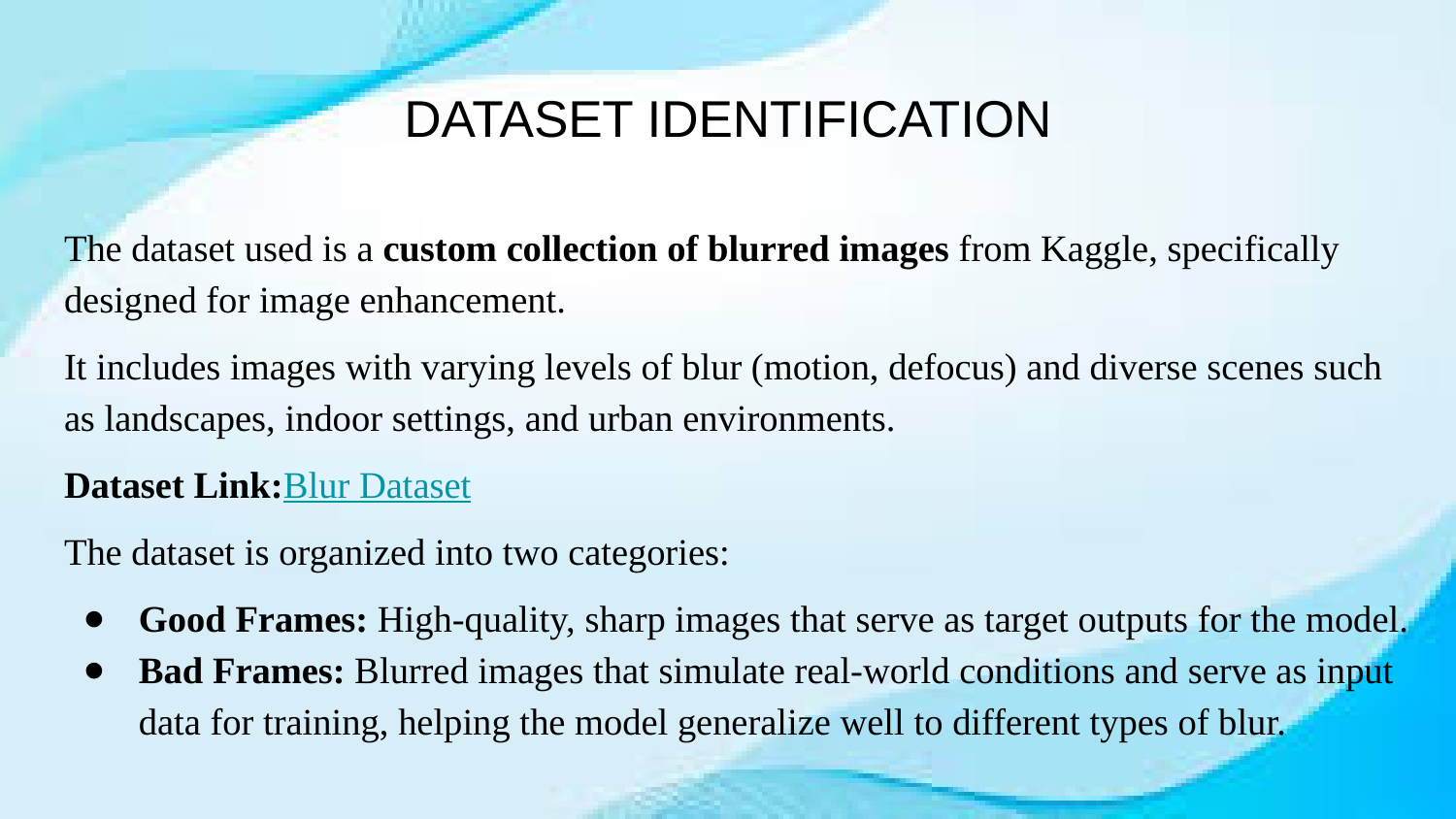

# DATASET IDENTIFICATION
The dataset used is a custom collection of blurred images from Kaggle, specifically designed for image enhancement.
It includes images with varying levels of blur (motion, defocus) and diverse scenes such as landscapes, indoor settings, and urban environments.
Dataset Link:Blur Dataset
The dataset is organized into two categories:
Good Frames: High-quality, sharp images that serve as target outputs for the model.
Bad Frames: Blurred images that simulate real-world conditions and serve as input data for training, helping the model generalize well to different types of blur.